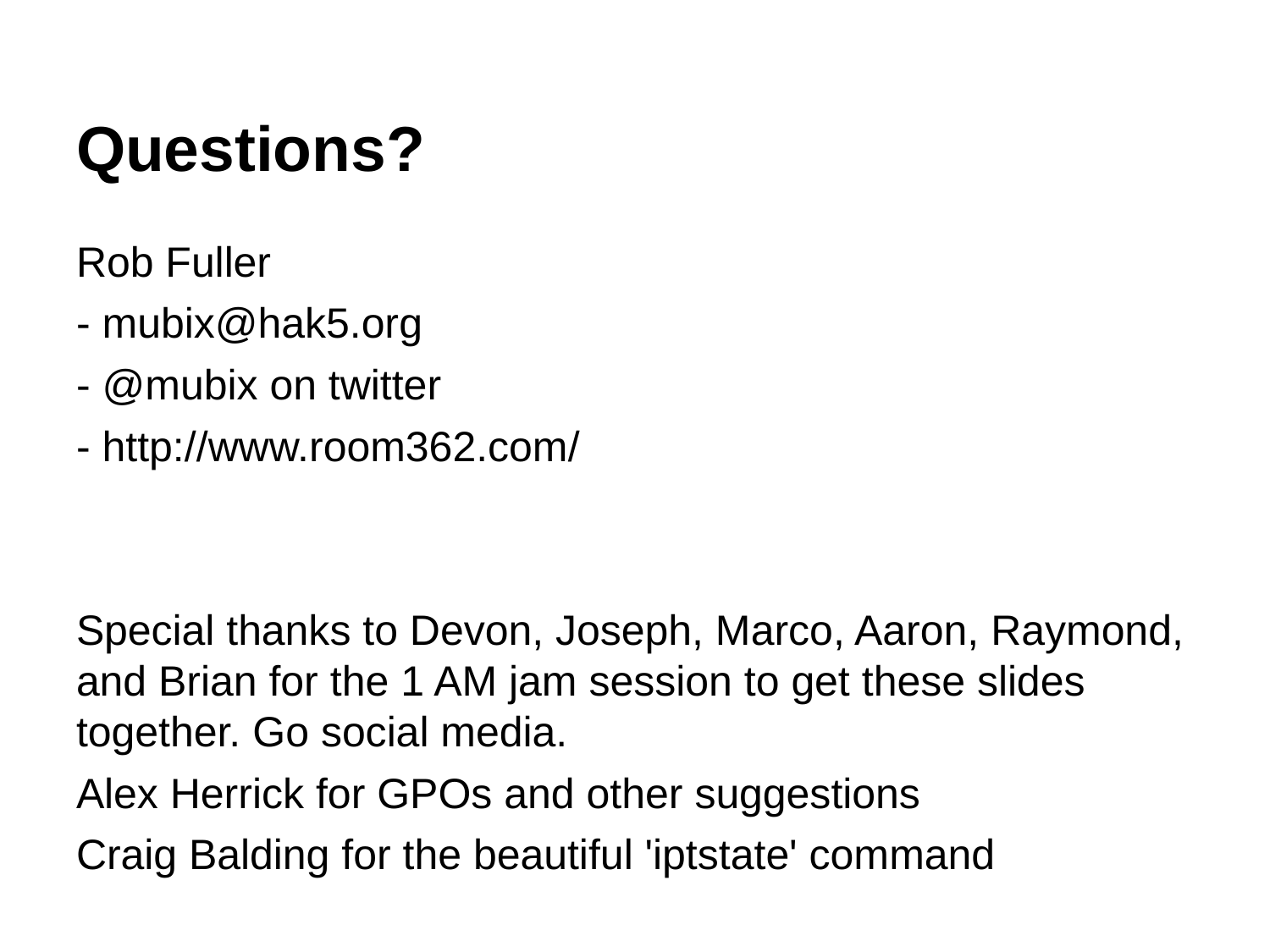

# Questions?
Rob Fuller
- mubix@hak5.org
- @mubix on twitter
- http://www.room362.com/

Special thanks to Devon, Joseph, Marco, Aaron, Raymond, and Brian for the 1 AM jam session to get these slides together. Go social media.
Alex Herrick for GPOs and other suggestions
Craig Balding for the beautiful 'iptstate' command